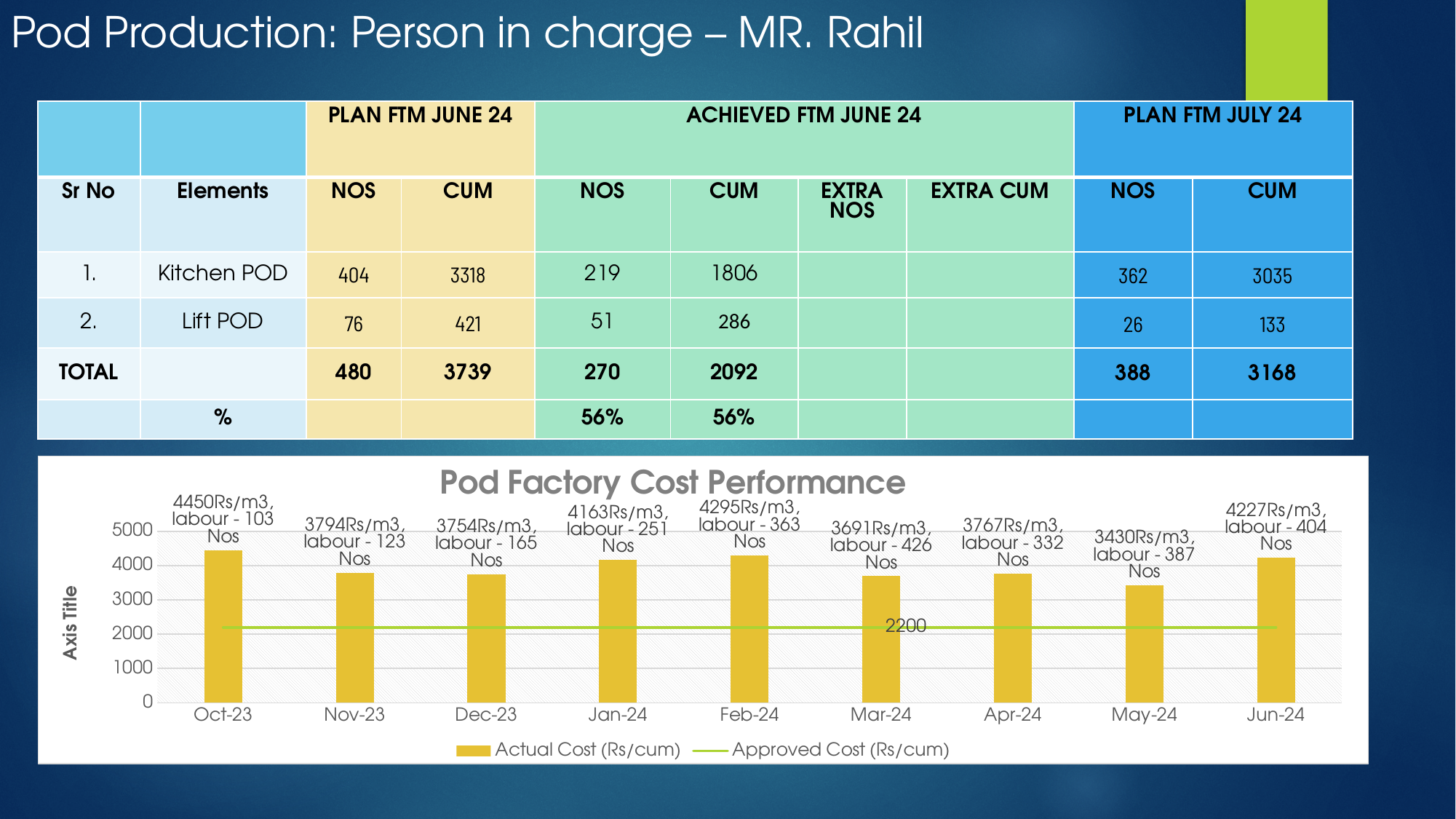

# Pod Production: Person in charge – MR. Rahil
|  |  | PLAN FTM JUNE 24 |  | ACHIEVED FTM JUNE 24 |  |  |  | PLAN FTM JULY 24 |  |
| --- | --- | --- | --- | --- | --- | --- | --- | --- | --- |
| Sr No | Elements | NOS | CUM | NOS | CUM | EXTRA NOS | EXTRA CUM | NOS | CUM |
| 1. | Kitchen POD | 404 | 3318 | 219 | 1806 |  |  | 362 | 3035 |
| 2. | Lift POD | 76 | 421 | 51 | 286 |  |  | 26 | 133 |
| TOTAL |  | 480 | 3739 | 270 | 2092 |  |  | 388 | 3168 |
|  | % |  |  | 56% | 56% |  |  |  |  |

### Chart: Pod Factory Cost Performance

| Category | Actual Cost (Rs/cum) | Approved Cost (Rs/cum) |
|---|---|---|
| 45200 | 4449.831834252075 | 2200.0 |
| 45231 | 3793.9381346399155 | 2200.0 |
| 45261 | 3754.082289947272 | 2200.0 |
| 45292 | 4163.447253373893 | 2200.0 |
| 45323 | 4295.010561515419 | 2200.0 |
| 45352 | 3691.0 | 2200.0 |
| 45383 | 3766.935414585597 | 2200.0 |
| 45413 | 3430.1888704939074 | 2200.0 |
| 45444 | 4226.71286991442 | 2200.0 |